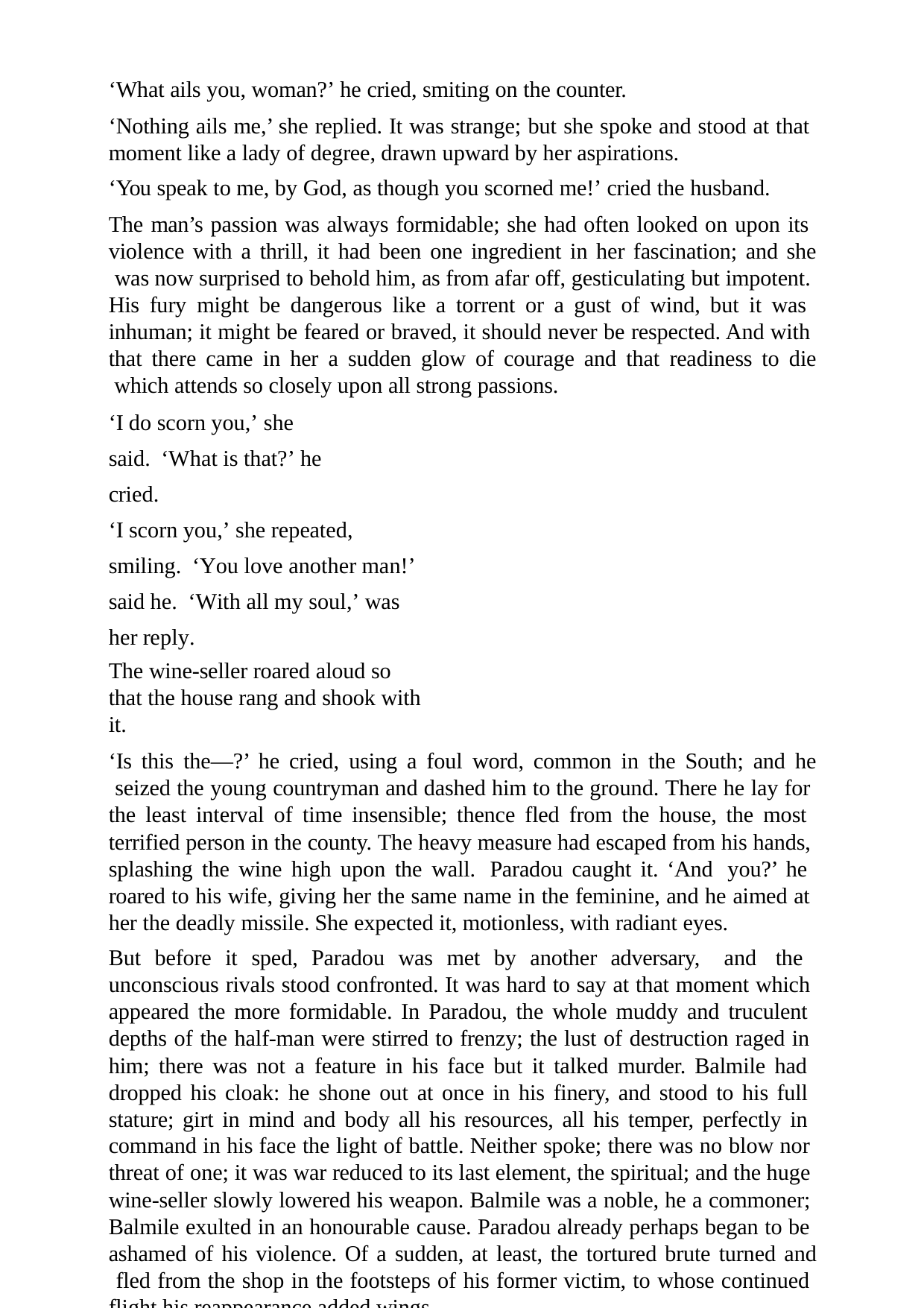

‘What ails you, woman?’ he cried, smiting on the counter.
‘Nothing ails me,’ she replied. It was strange; but she spoke and stood at that  moment like a lady of degree, drawn upward by her aspirations.
‘You speak to me, by God, as though you scorned me!’ cried the husband.
The man’s passion was always formidable; she had often looked on upon its  violence with a thrill, it had been one ingredient in her fascination; and she  was now surprised to behold him, as from afar off, gesticulating but impotent.  His fury might be dangerous like a torrent or a gust of wind, but it was  inhuman; it might be feared or braved, it should never be respected. And with  that there came in her a sudden glow of courage and that readiness to die  which attends so closely upon all strong passions.
‘I do scorn you,’ she said.  ‘What is that?’ he cried.
‘I scorn you,’ she repeated, smiling.  ‘You love another man!’ said he.  ‘With all my soul,’ was her reply.
The wine-seller roared aloud so that the house rang and shook with it.
‘Is this the—?’ he cried, using a foul word, common in the South; and he  seized the young countryman and dashed him to the ground. There he lay for  the least interval of time insensible; thence fled from the house, the most  terrified person in the county. The heavy measure had escaped from his hands,  splashing the wine high upon the wall. Paradou caught it. ‘And you?’ he  roared to his wife, giving her the same name in the feminine, and he aimed at  her the deadly missile. She expected it, motionless, with radiant eyes.
But before it sped, Paradou was met by another adversary, and the  unconscious rivals stood confronted. It was hard to say at that moment which  appeared the more formidable. In Paradou, the whole muddy and truculent  depths of the half-man were stirred to frenzy; the lust of destruction raged in  him; there was not a feature in his face but it talked murder. Balmile had  dropped his cloak: he shone out at once in his finery, and stood to his full  stature; girt in mind and body all his resources, all his temper, perfectly in  command in his face the light of battle. Neither spoke; there was no blow nor  threat of one; it was war reduced to its last element, the spiritual; and the huge  wine-seller slowly lowered his weapon. Balmile was a noble, he a commoner;  Balmile exulted in an honourable cause. Paradou already perhaps began to be  ashamed of his violence. Of a sudden, at least, the tortured brute turned and  fled from the shop in the footsteps of his former victim, to whose continued  flight his reappearance added wings.